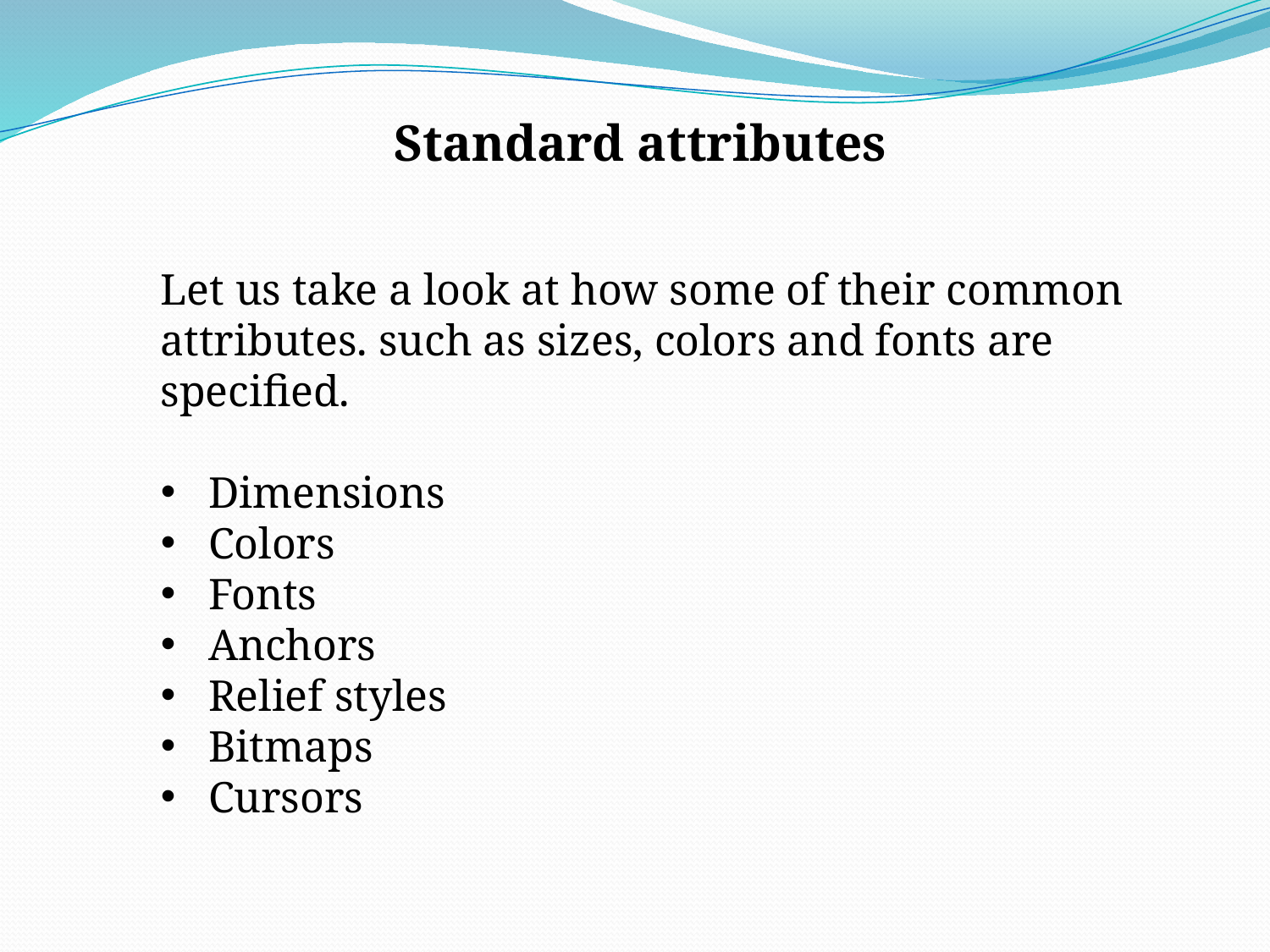

Standard attributes
Let us take a look at how some of their common attributes. such as sizes, colors and fonts are specified.

Dimensions
Colors
Fonts
Anchors
Relief styles
Bitmaps
Cursors